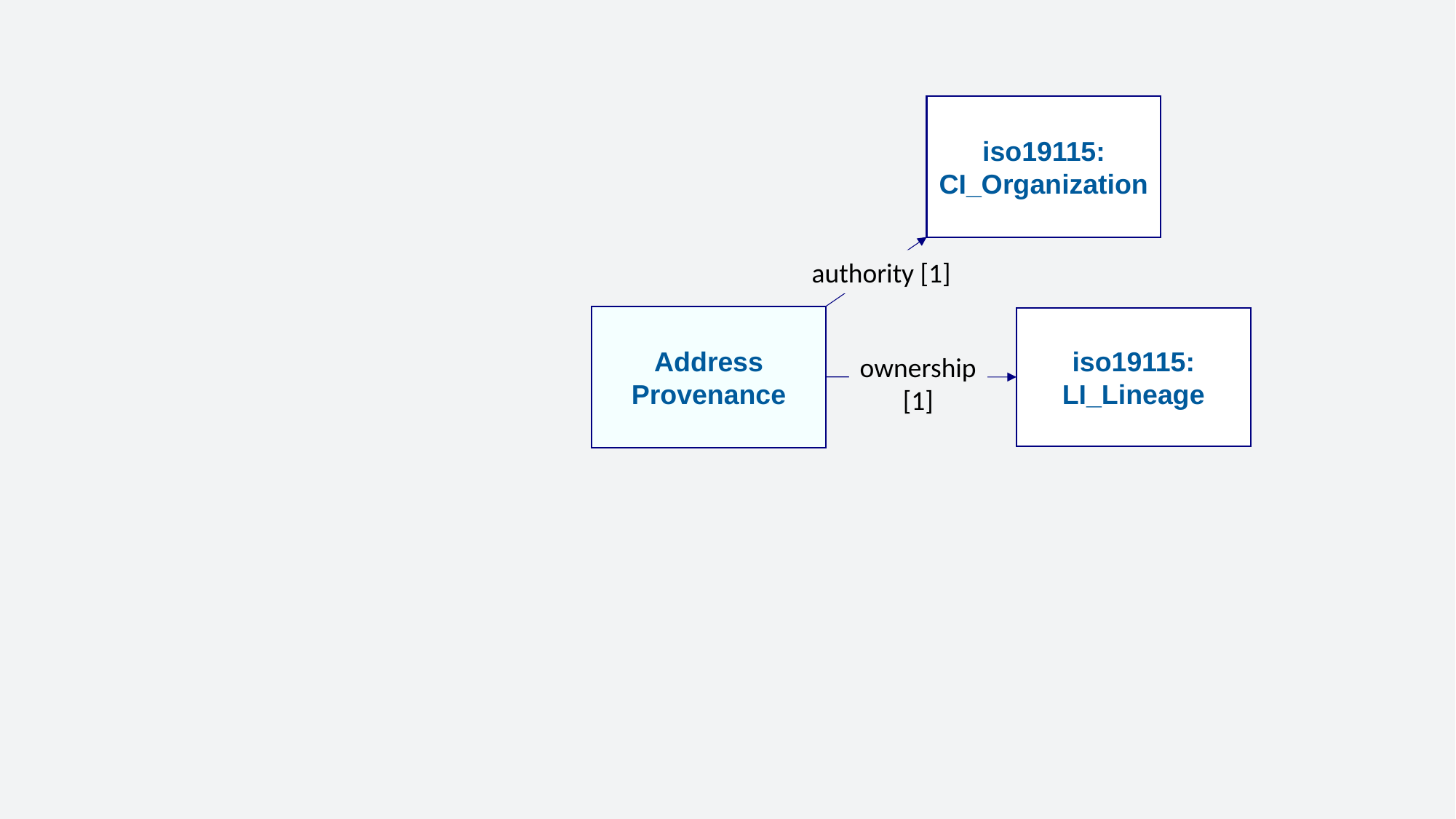

iso19115: CI_Organization
authority [1]
Address Provenance
iso19115: LI_Lineage
ownership
[1]